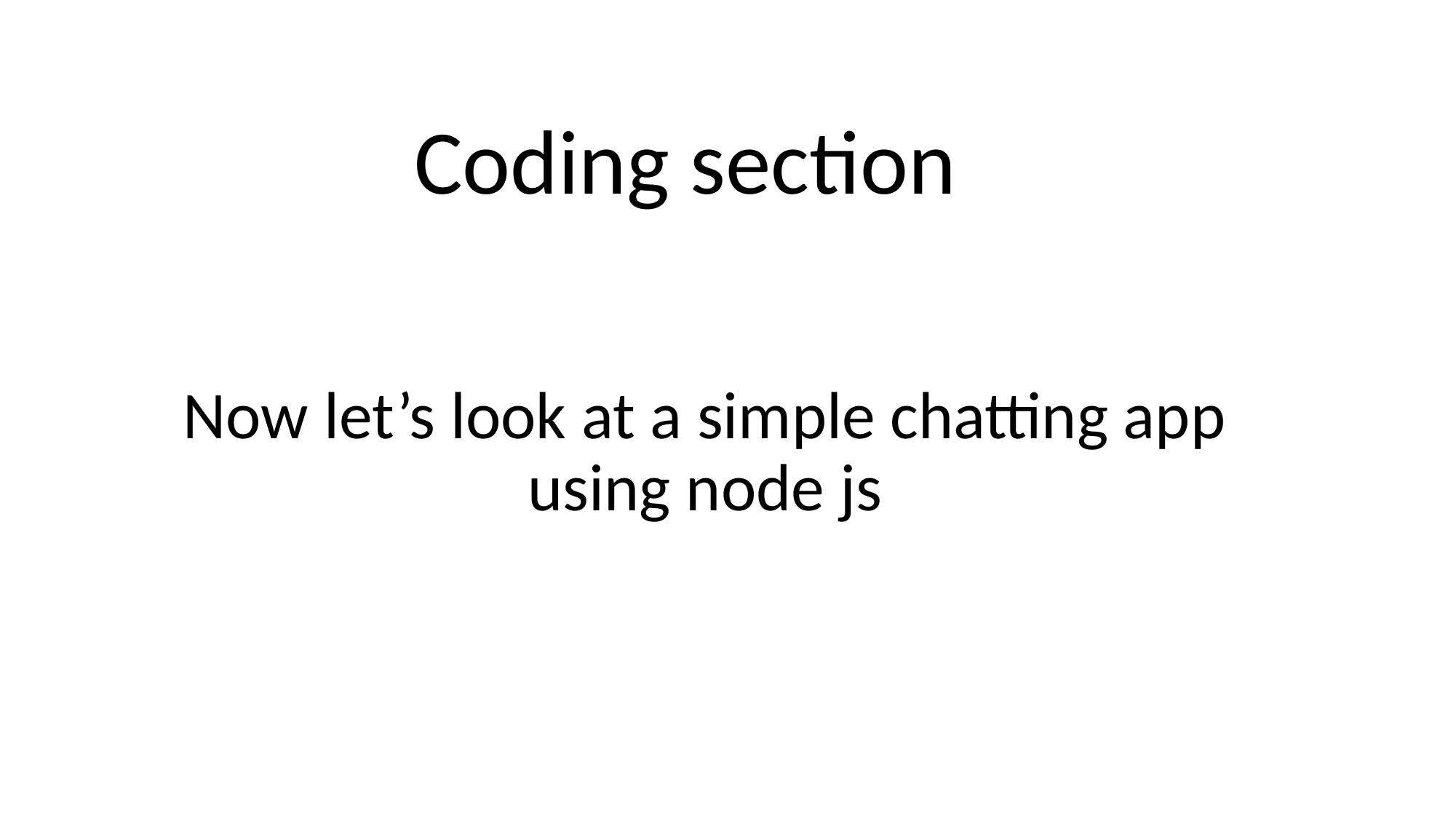

Coding section
# Now let’s look at a simple chatting app using node js